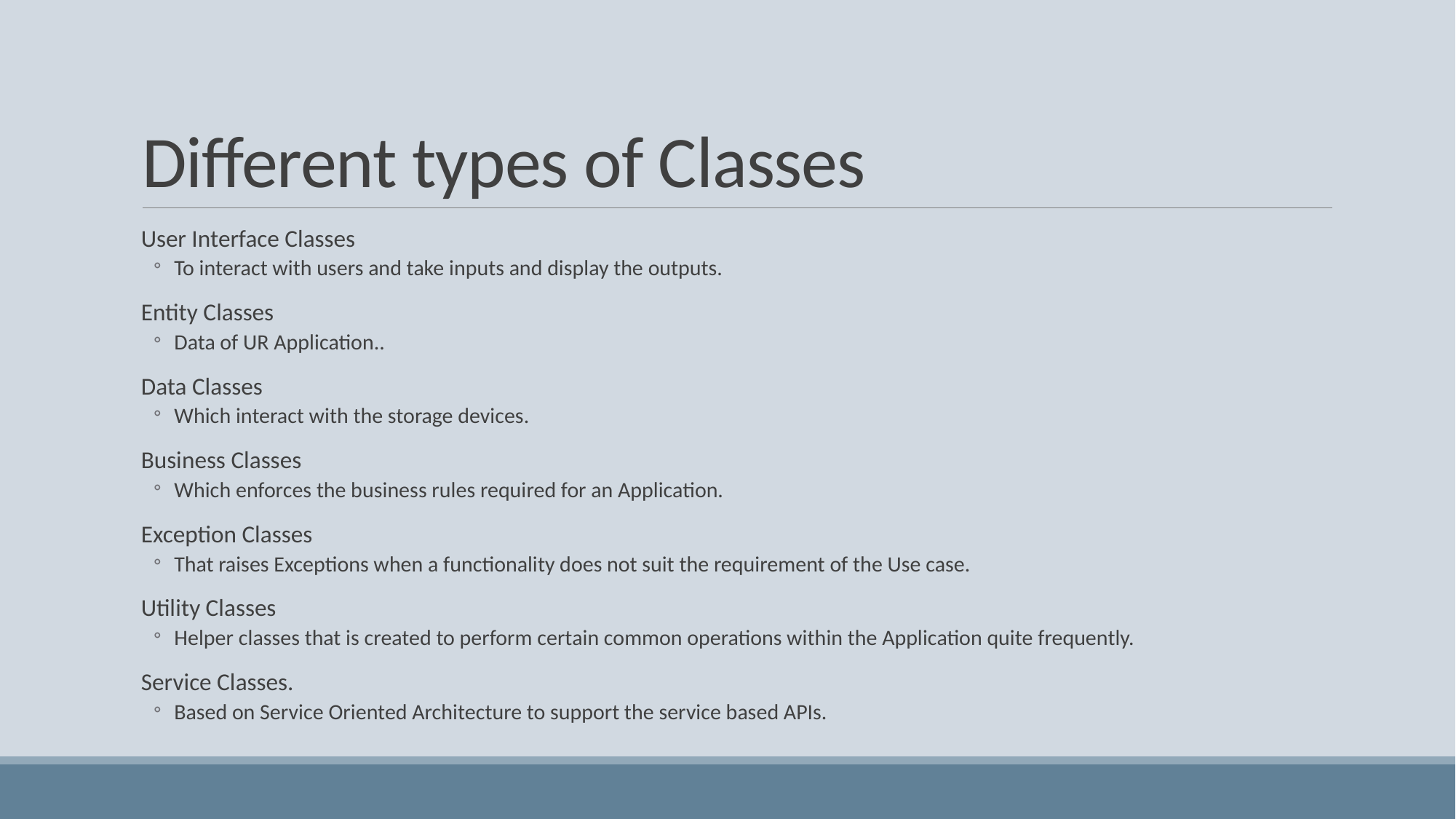

# Different types of Classes
User Interface Classes
To interact with users and take inputs and display the outputs.
Entity Classes
Data of UR Application..
Data Classes
Which interact with the storage devices.
Business Classes
Which enforces the business rules required for an Application.
Exception Classes
That raises Exceptions when a functionality does not suit the requirement of the Use case.
Utility Classes
Helper classes that is created to perform certain common operations within the Application quite frequently.
Service Classes.
Based on Service Oriented Architecture to support the service based APIs.